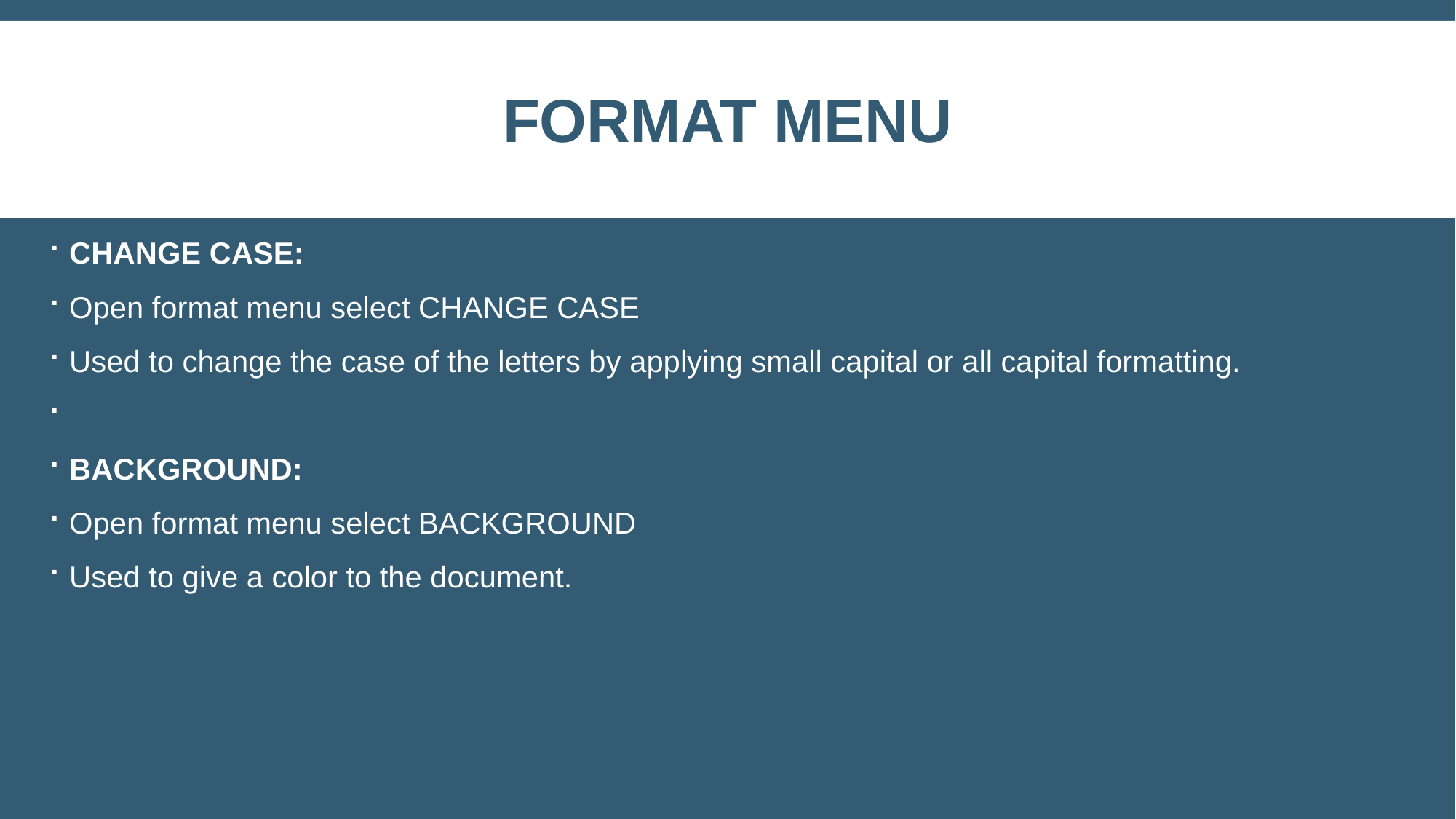

# FORMAT MENU
CHANGE CASE:
Open format menu select CHANGE CASE
Used to change the case of the letters by applying small capital or all capital formatting.

BACKGROUND:
Open format menu select BACKGROUND
Used to give a color to the document.